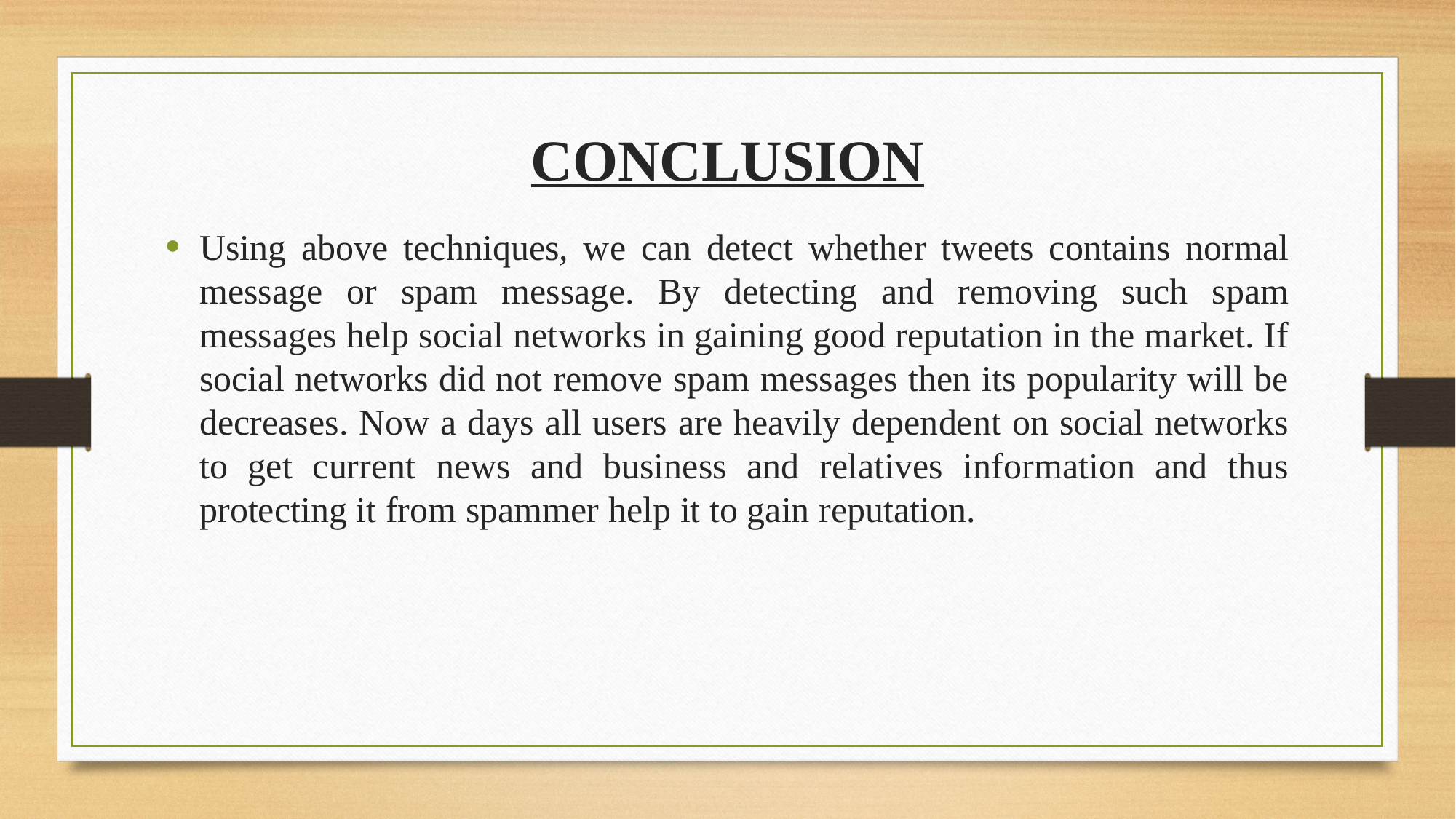

# CONCLUSION
Using above techniques, we can detect whether tweets contains normal message or spam message. By detecting and removing such spam messages help social networks in gaining good reputation in the market. If social networks did not remove spam messages then its popularity will be decreases. Now a days all users are heavily dependent on social networks to get current news and business and relatives information and thus protecting it from spammer help it to gain reputation.